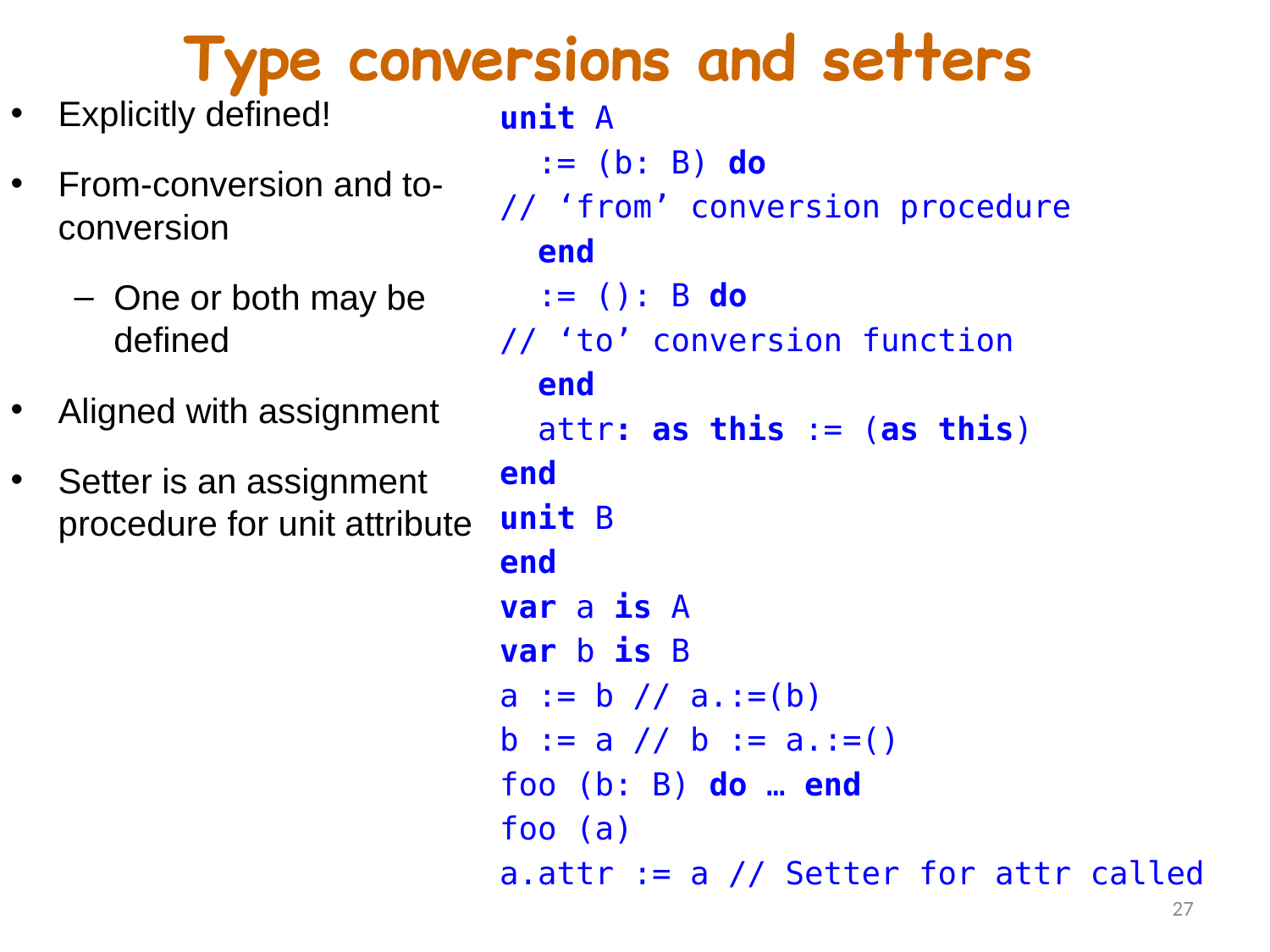

# Type conversions and setters
Explicitly defined!
From-conversion and to-conversion
One or both may be defined
Aligned with assignment
Setter is an assignment procedure for unit attribute

unit A
  := (b: B) do
// ‘from’ conversion procedure
  end
  := (): B do
// ‘to’ conversion function
  end
  attr: as this := (as this)
end
unit B
end
var a is A
var b is B
a := b // a.:=(b)
b := a // b := a.:=()
foo (b: B) do … end
foo (a)
a.attr := a // Setter for attr called
27